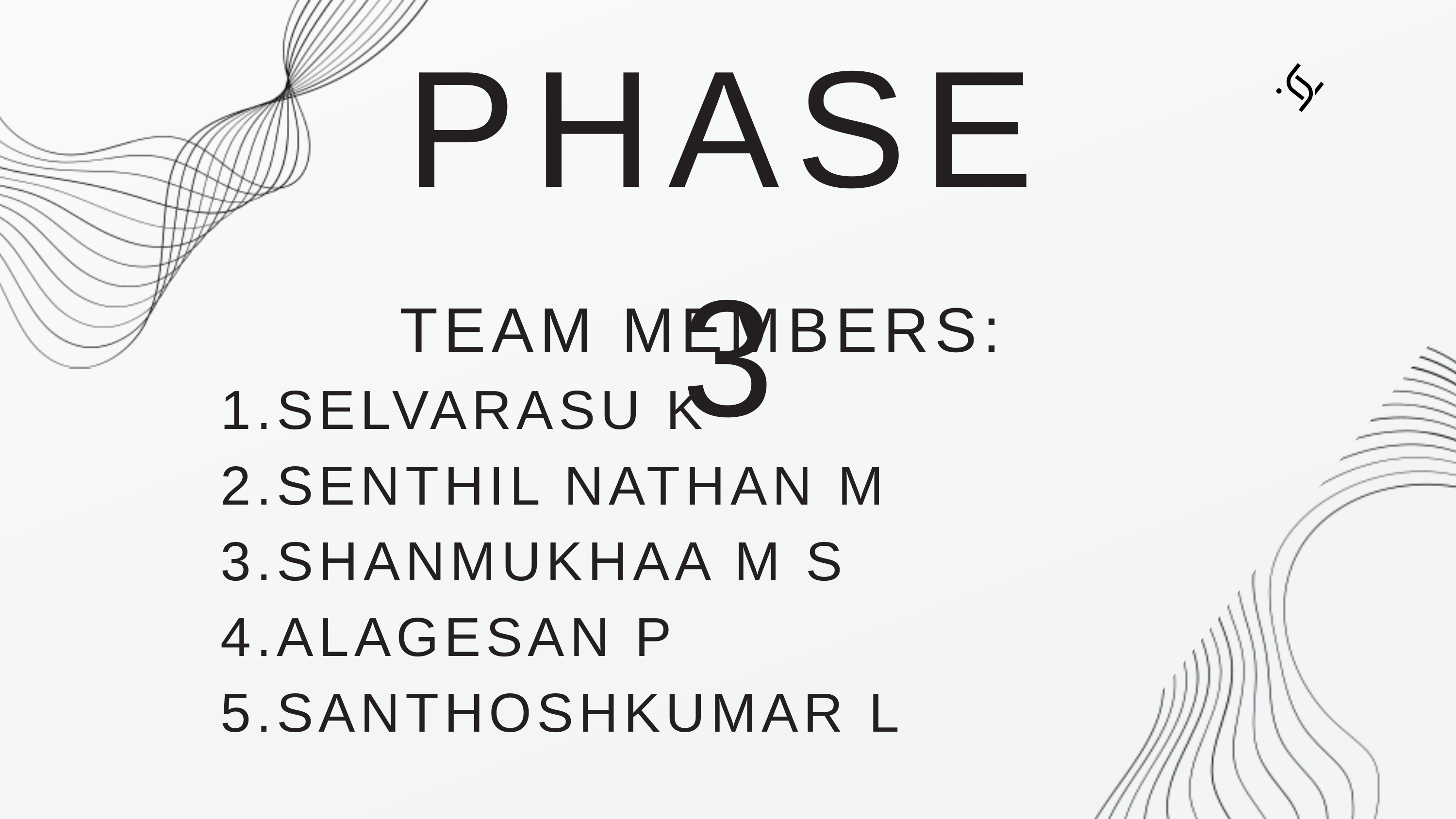

PHASE 3

TEAM MEMBERS:
1.SELVARASU K
2.SENTHIL NATHAN M
3.SHANMUKHAA M S
4.ALAGESAN P
5.SANTHOSHKUMAR L